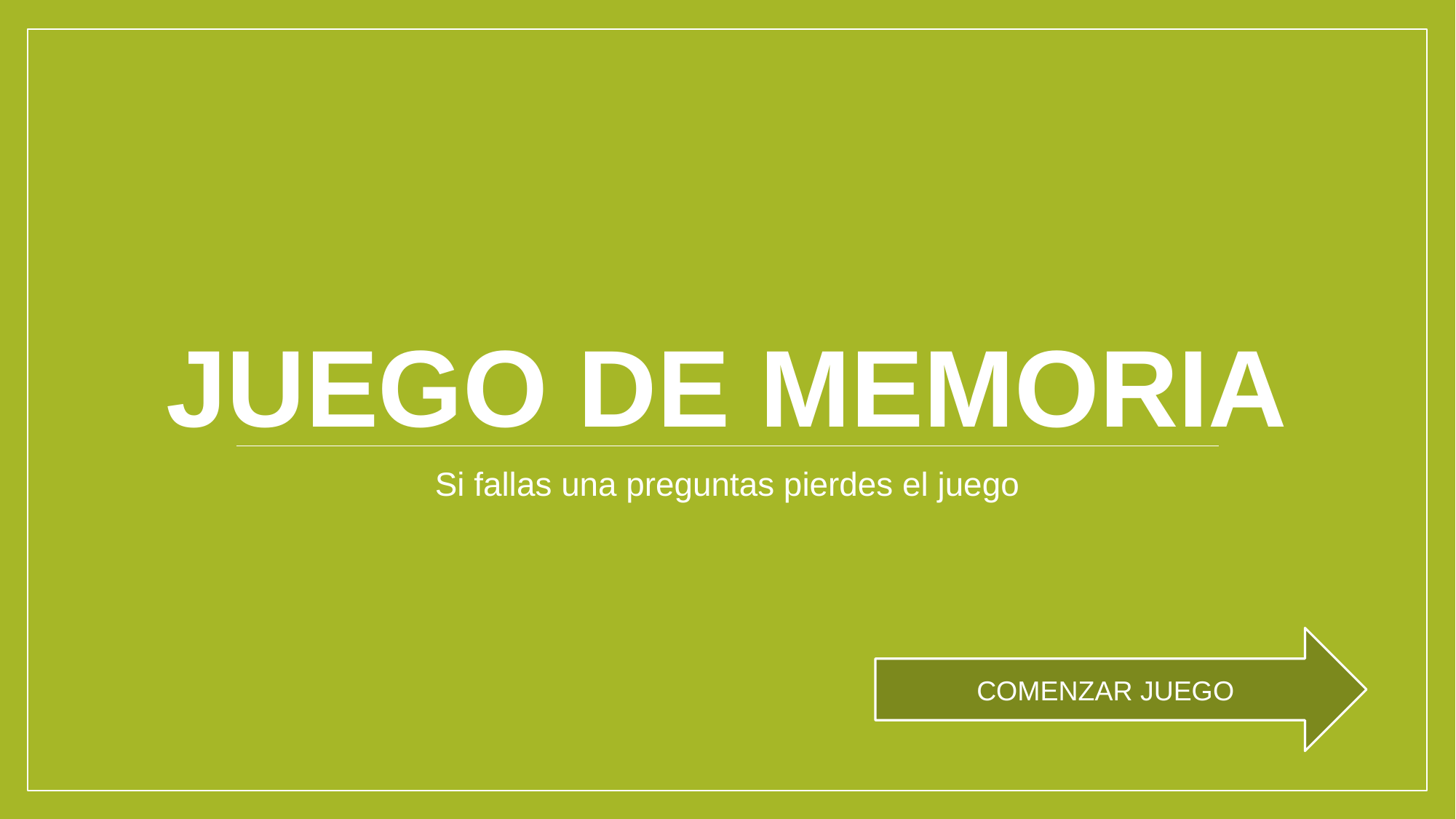

# Juego de memoria
Si fallas una preguntas pierdes el juego
COMENZAR JUEGO